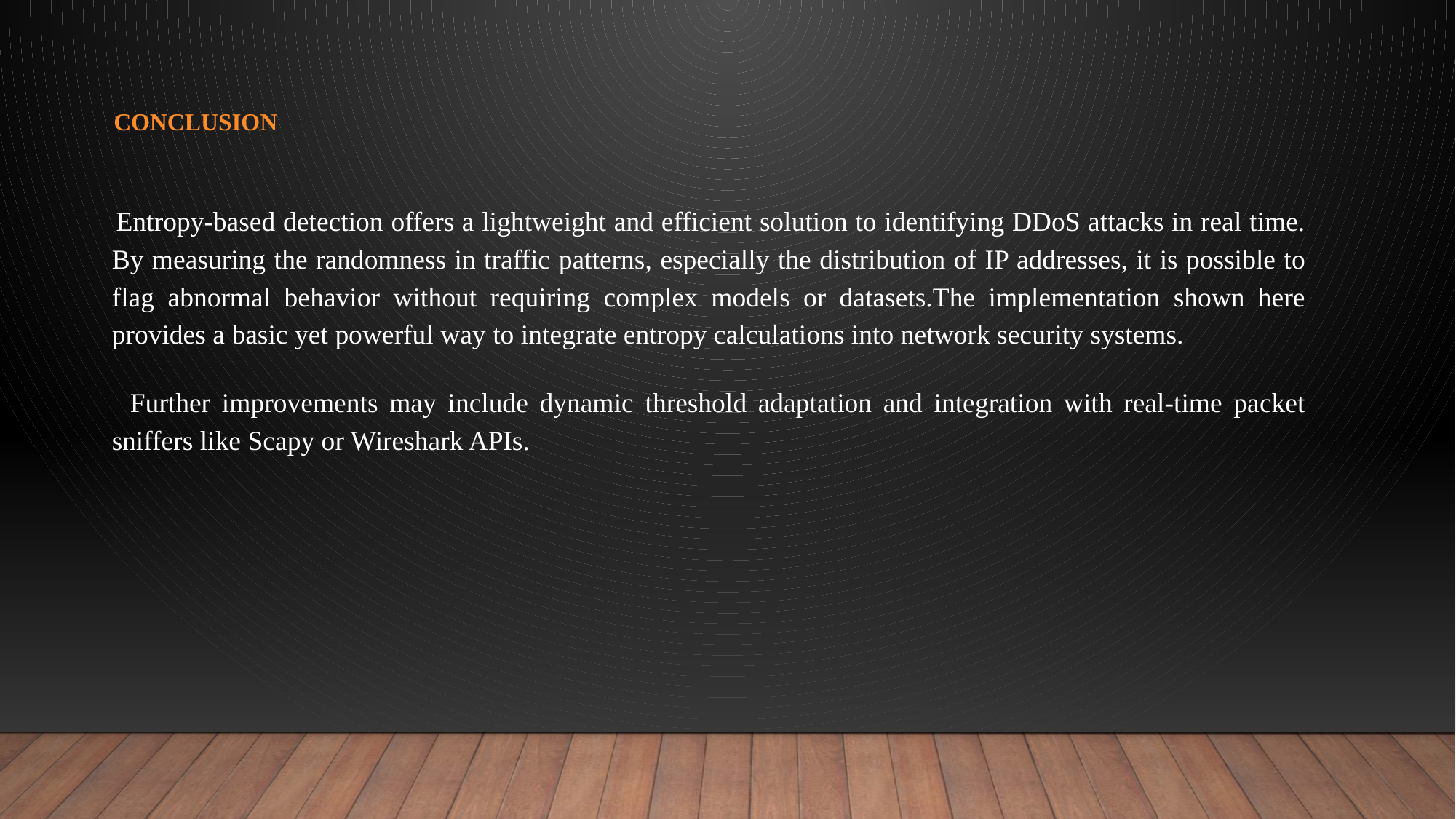

# CONCLUSION
    Entropy-based detection offers a lightweight and efficient solution to identifying DDoS attacks in real time. By measuring the randomness in traffic patterns, especially the distribution of IP addresses, it is possible to flag abnormal behavior without requiring complex models or datasets.The implementation shown here provides a basic yet powerful way to integrate entropy calculations into network security systems.
    Further improvements may include dynamic threshold adaptation and integration with real-time packet sniffers like Scapy or Wireshark APIs.